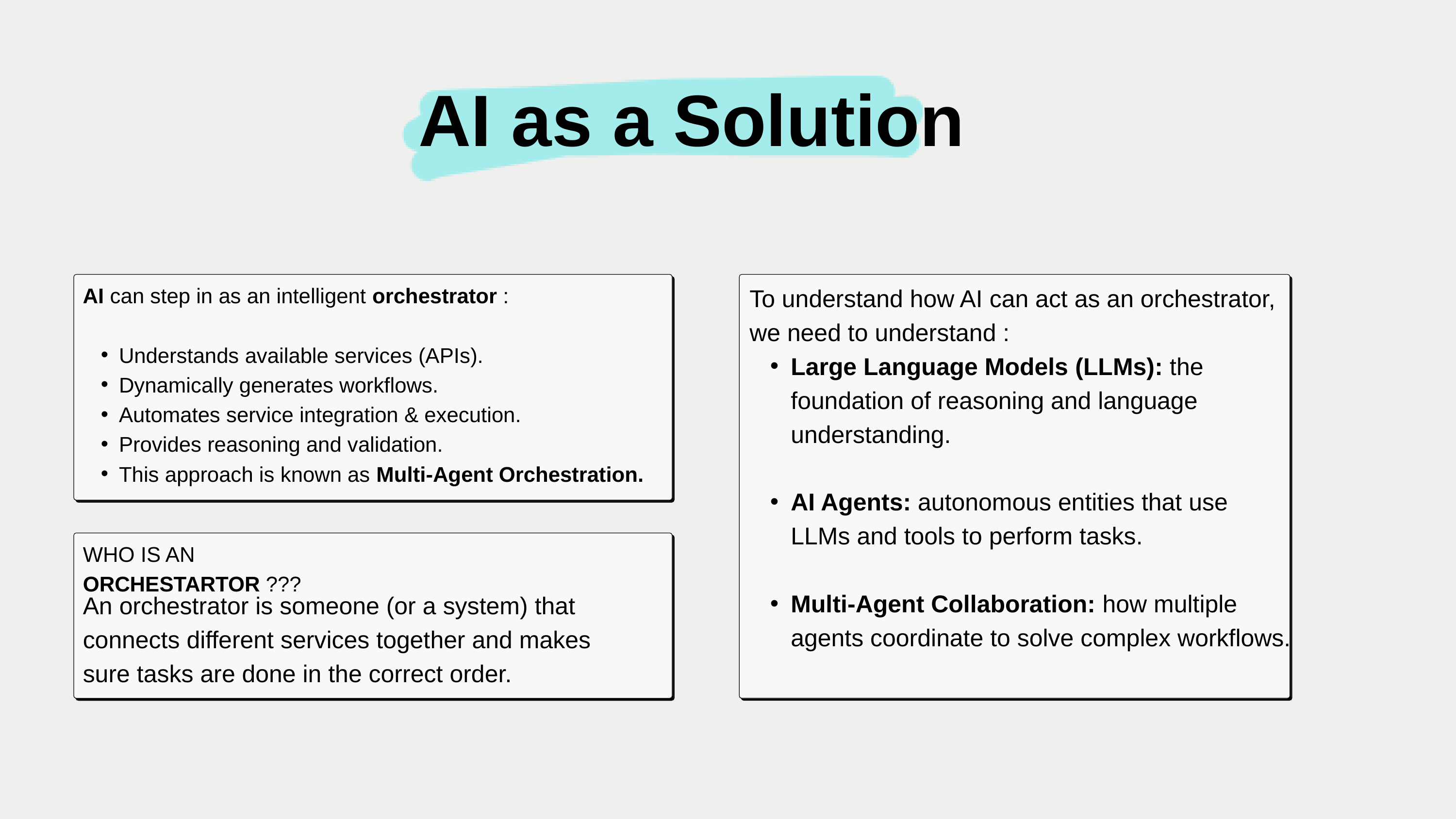

AI as a Solution

AI can step in as an intelligent orchestrator :

Understands available services (APIs).
Dynamically generates workflows.
Automates service integration & execution.
Provides reasoning and validation.
This approach is known as Multi-Agent Orchestration.

To understand how AI can act as an orchestrator, we need to understand :
Large Language Models (LLMs): the foundation of reasoning and language understanding.

AI Agents: autonomous entities that use LLMs and tools to perform tasks.

Multi-Agent Collaboration: how multiple agents coordinate to solve complex workflows.

WHO IS AN ORCHESTARTOR ???
An orchestrator is someone (or a system) that connects different services together and makes sure tasks are done in the correct order.